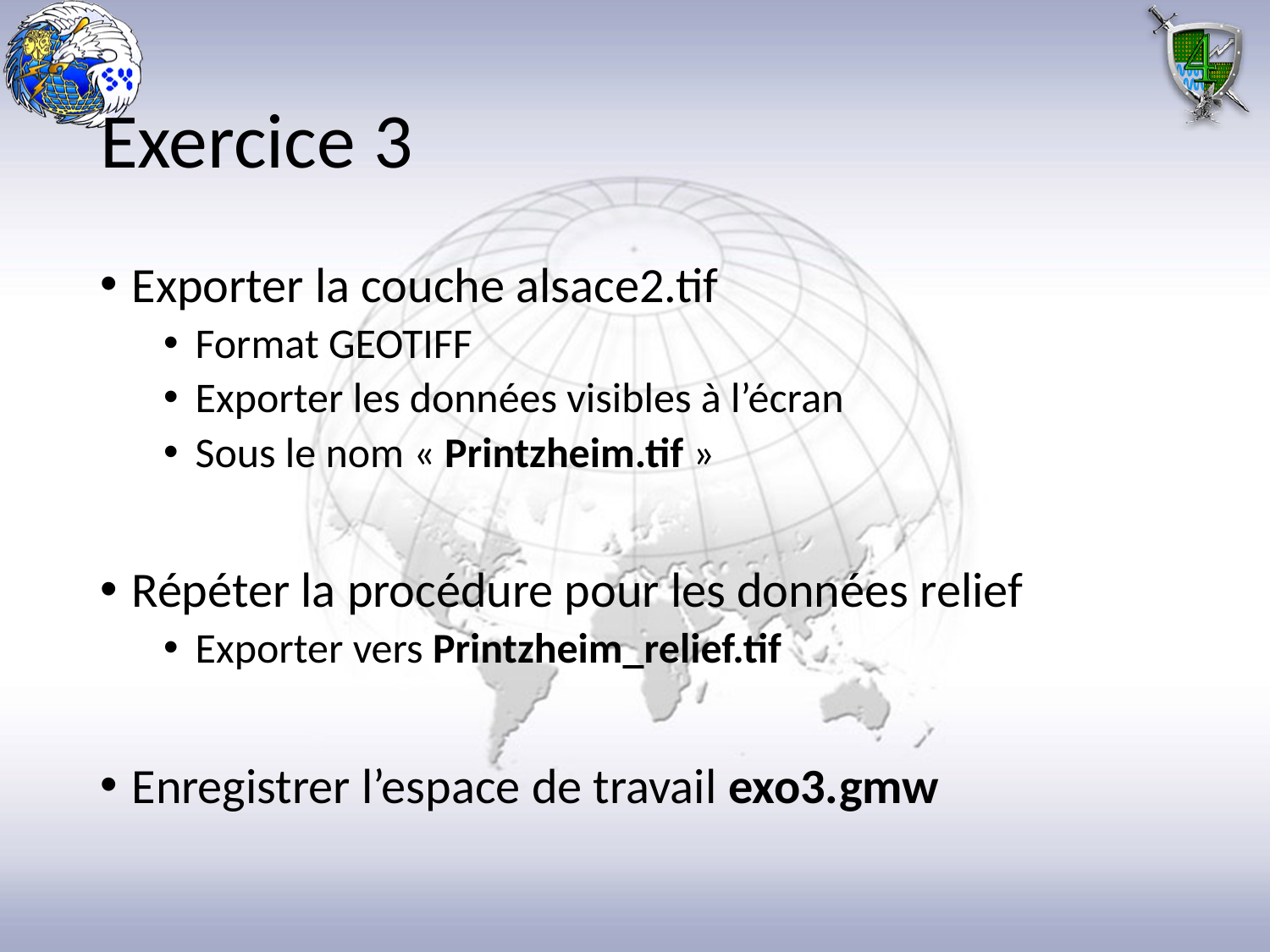

# Exercice 3
Exporter la couche alsace2.tif
Format GEOTIFF
Exporter les données visibles à l’écran
Sous le nom « Printzheim.tif »

Répéter la procédure pour les données relief
Exporter vers Printzheim_relief.tif

Enregistrer l’espace de travail exo3.gmw